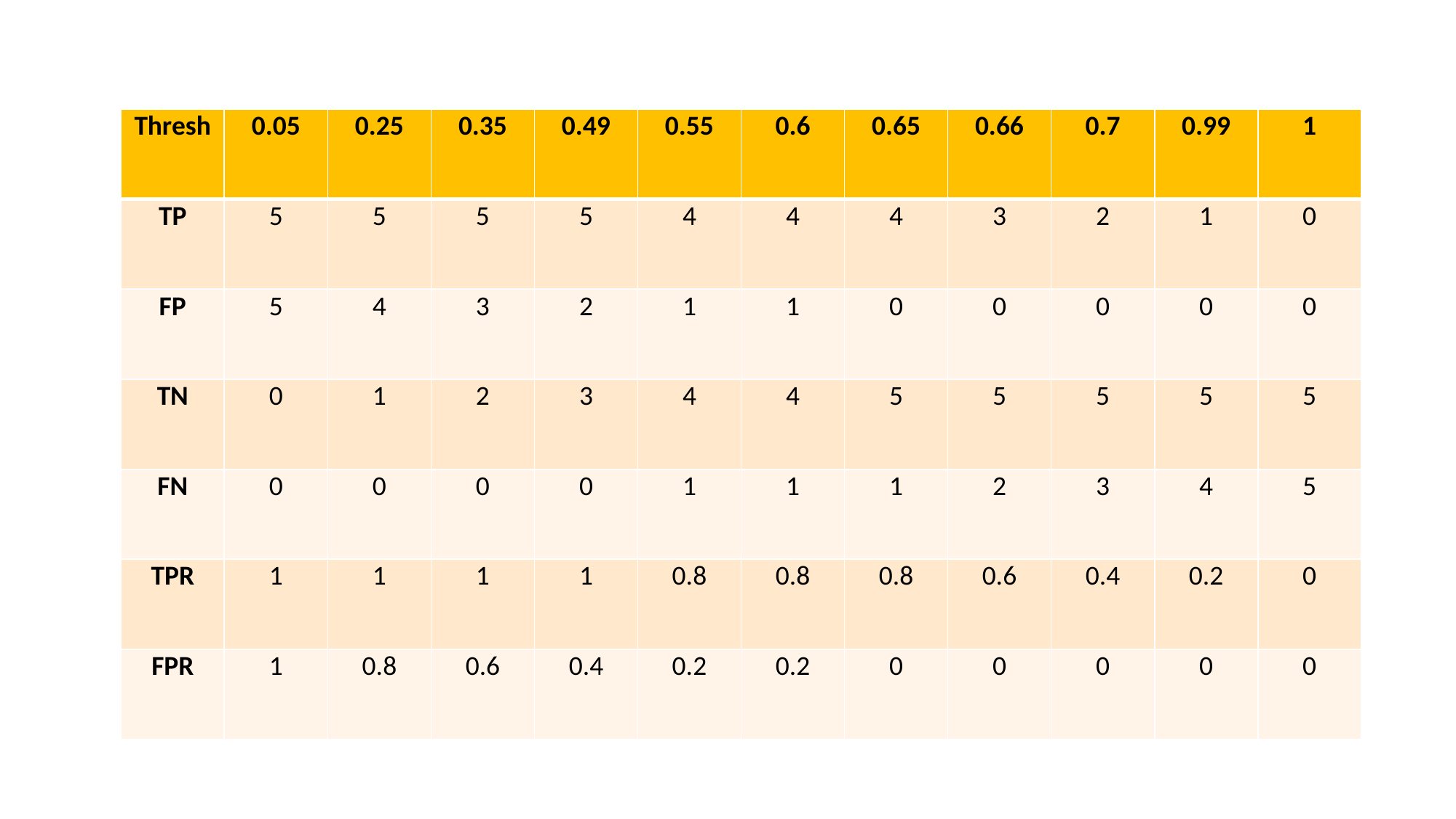

| Thresh | 0.05 | 0.25 | 0.35 | 0.49 | 0.55 | 0.6 | 0.65 | 0.66 | 0.7 | 0.99 | 1 |
| --- | --- | --- | --- | --- | --- | --- | --- | --- | --- | --- | --- |
| TP | 5 | 5 | 5 | 5 | 4 | 4 | 4 | 3 | 2 | 1 | 0 |
| FP | 5 | 4 | 3 | 2 | 1 | 1 | 0 | 0 | 0 | 0 | 0 |
| TN | 0 | 1 | 2 | 3 | 4 | 4 | 5 | 5 | 5 | 5 | 5 |
| FN | 0 | 0 | 0 | 0 | 1 | 1 | 1 | 2 | 3 | 4 | 5 |
| TPR | 1 | 1 | 1 | 1 | 0.8 | 0.8 | 0.8 | 0.6 | 0.4 | 0.2 | 0 |
| FPR | 1 | 0.8 | 0.6 | 0.4 | 0.2 | 0.2 | 0 | 0 | 0 | 0 | 0 |